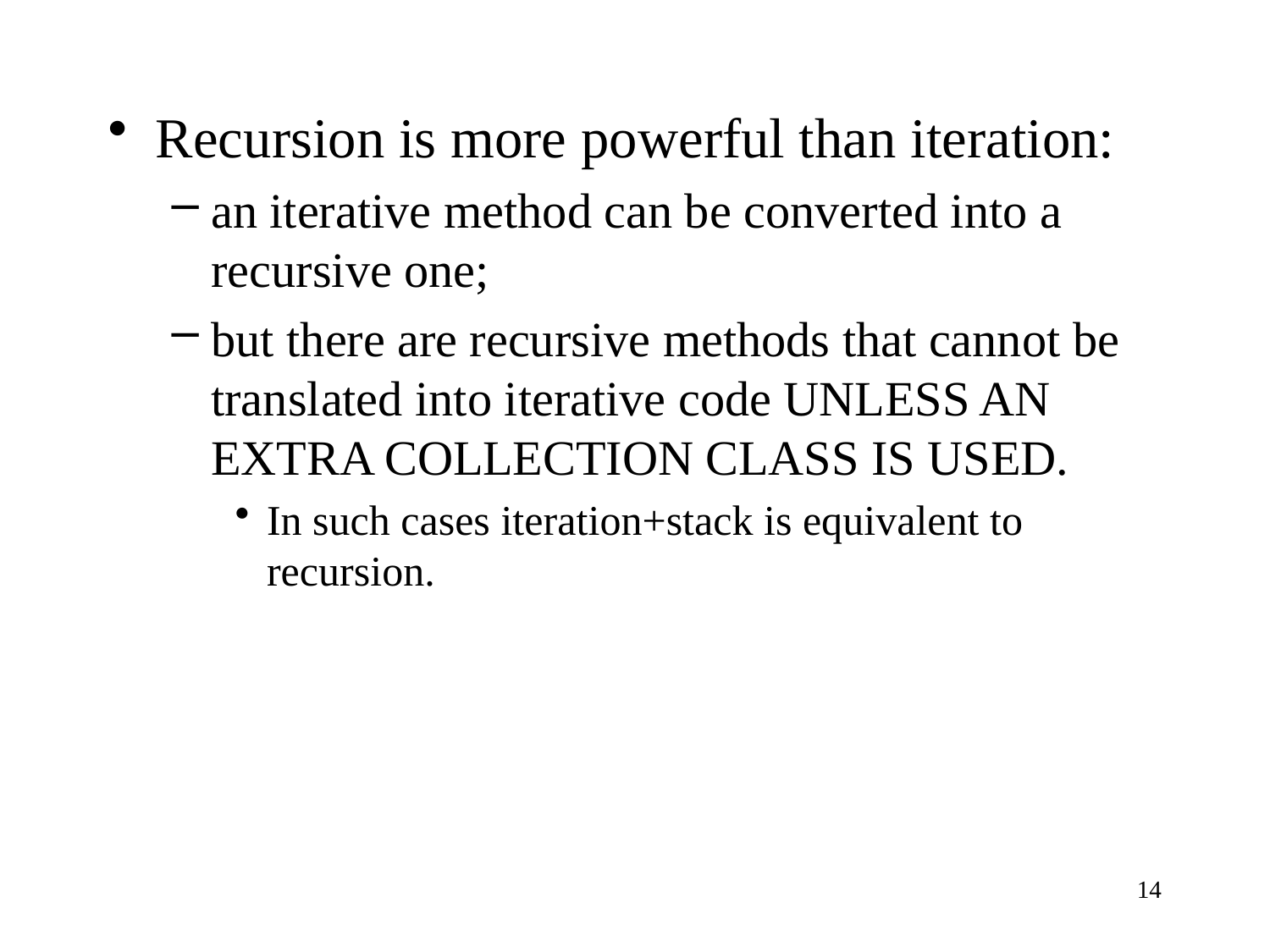

Recursion is more powerful than iteration:
an iterative method can be converted into a recursive one;
but there are recursive methods that cannot be translated into iterative code UNLESS AN EXTRA COLLECTION CLASS IS USED.
In such cases iteration+stack is equivalent to recursion.
14